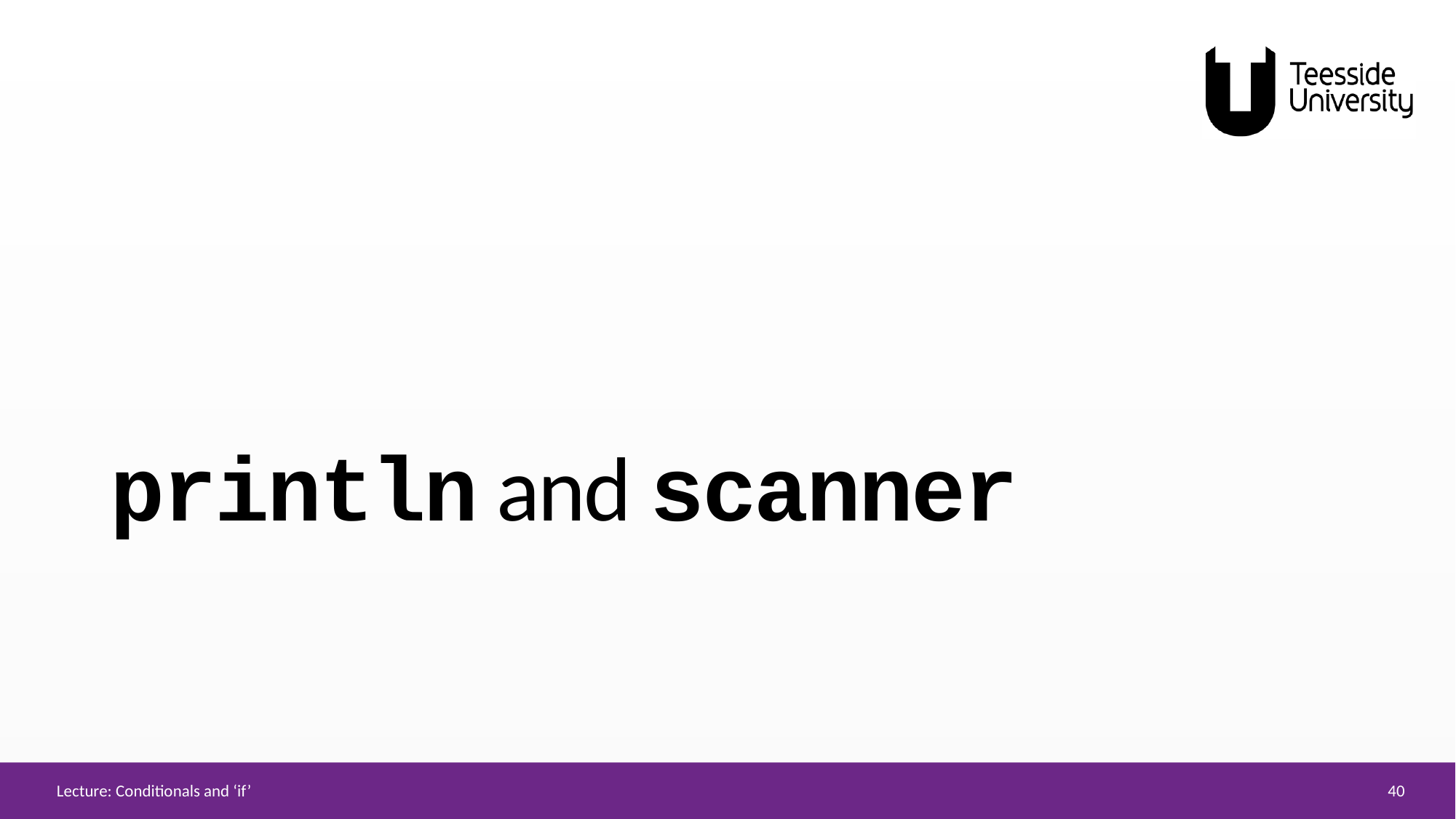

# println and scanner

40
Lecture: Conditionals and ‘if’